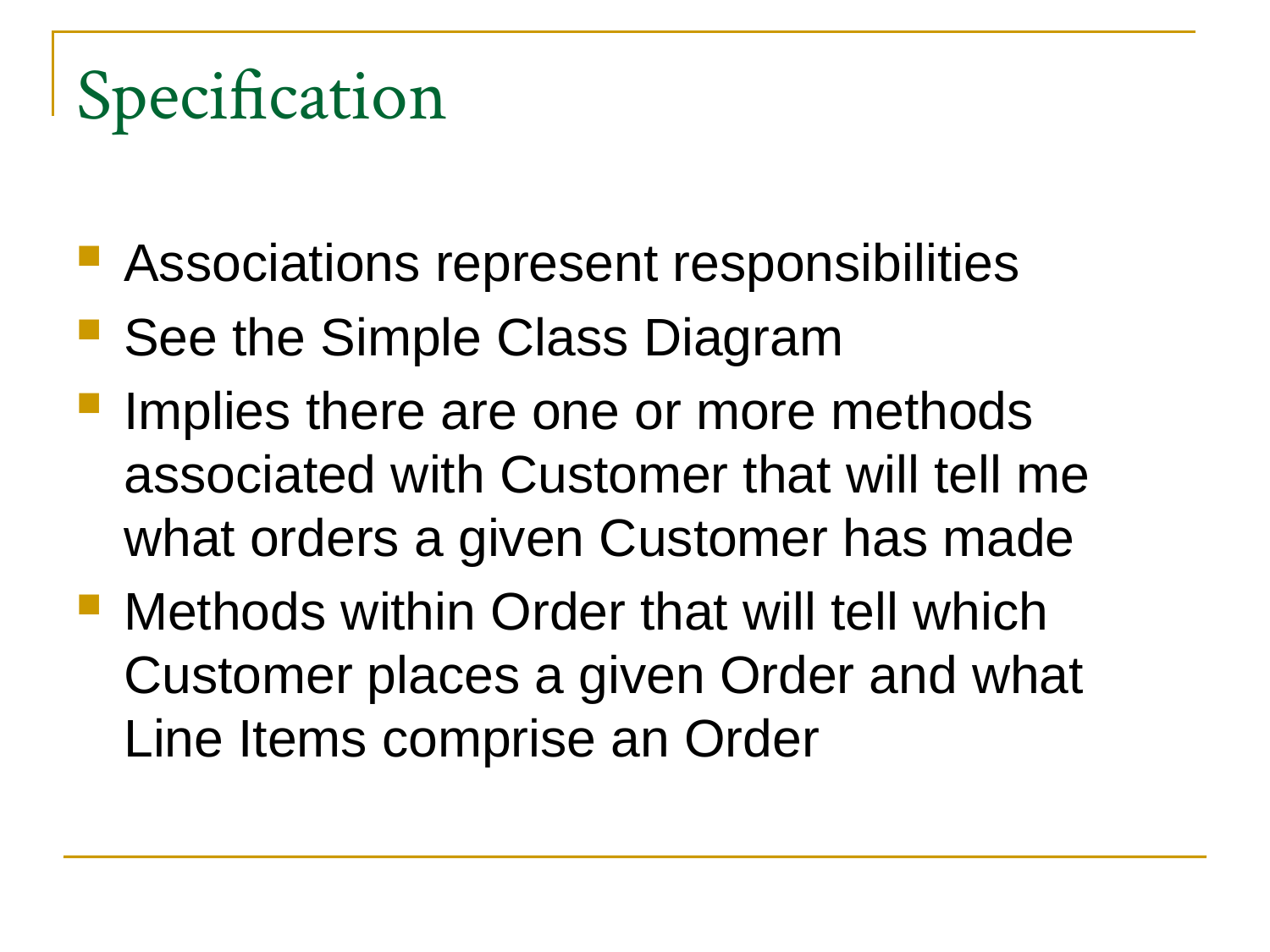

# Specification
Associations represent responsibilities
See the Simple Class Diagram
Implies there are one or more methods associated with Customer that will tell me what orders a given Customer has made
Methods within Order that will tell which Customer places a given Order and what Line Items comprise an Order